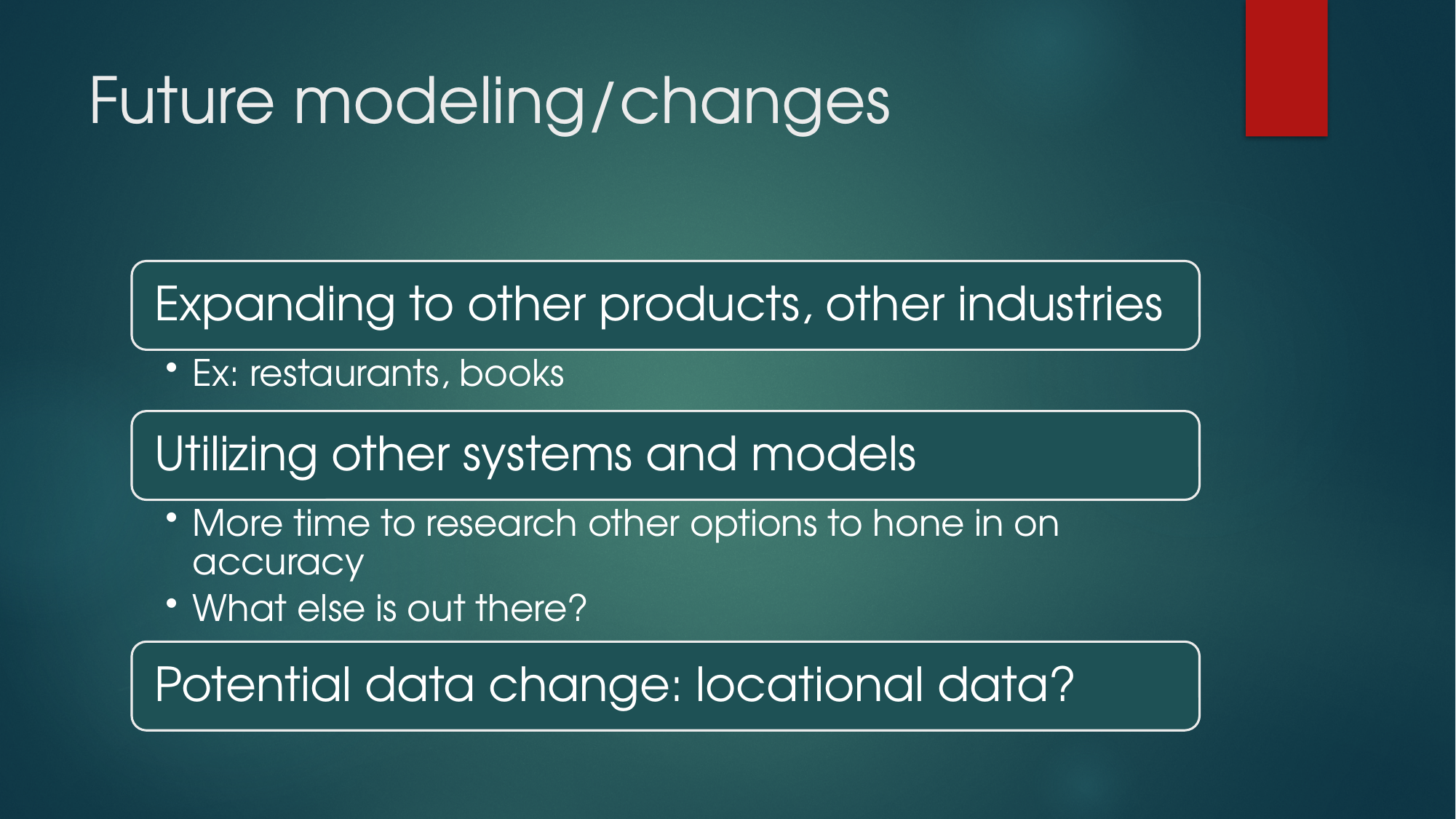

# Future modeling/changes
Expanding to other products, other industries
Ex: restaurants, books
Utilizing other systems and models
More time to research other options to hone in on accuracy
What else is out there?
Potential data change: locational data?